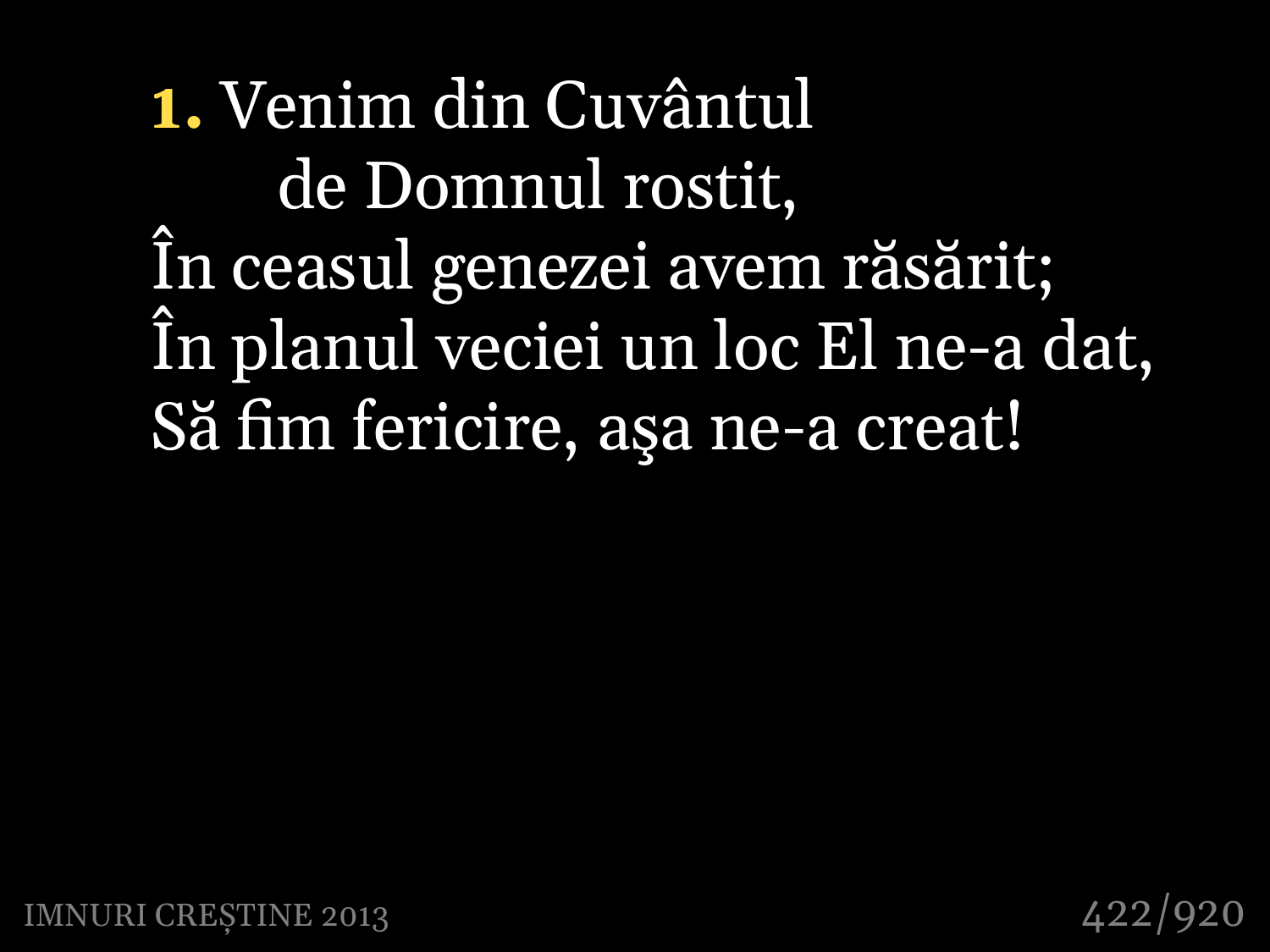

1. Venim din Cuvântul
	de Domnul rostit,
În ceasul genezei avem răsărit;
În planul veciei un loc El ne-a dat,
Să fim fericire, aşa ne-a creat!
422/920
IMNURI CREȘTINE 2013